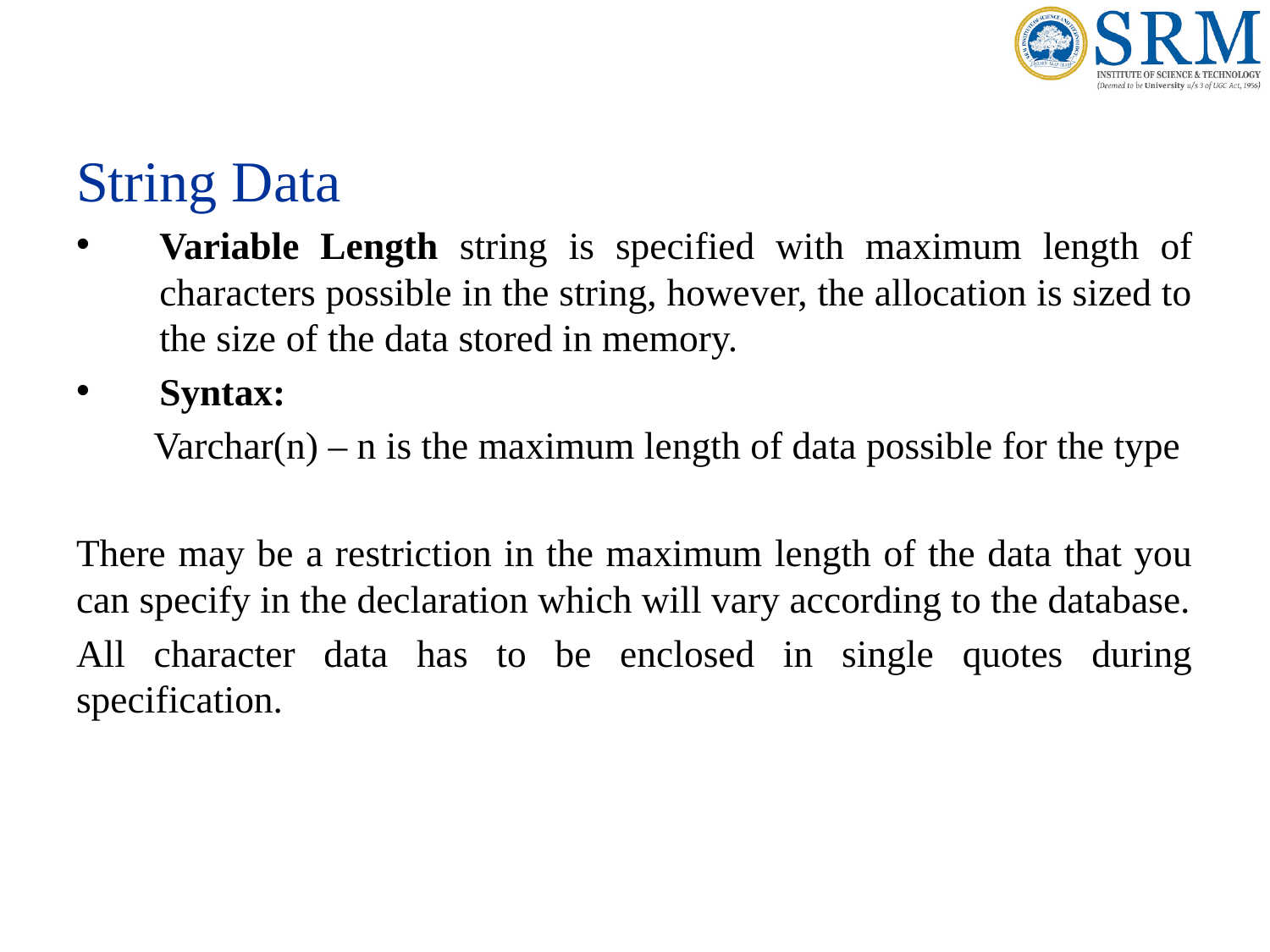

String Data
Variable Length string is specified with maximum length of characters possible in the string, however, the allocation is sized to the size of the data stored in memory.
Syntax:
Varchar(n) – n is the maximum length of data possible for the type

There may be a restriction in the maximum length of the data that you can specify in the declaration which will vary according to the database.
All character data has to be enclosed in single quotes during specification.